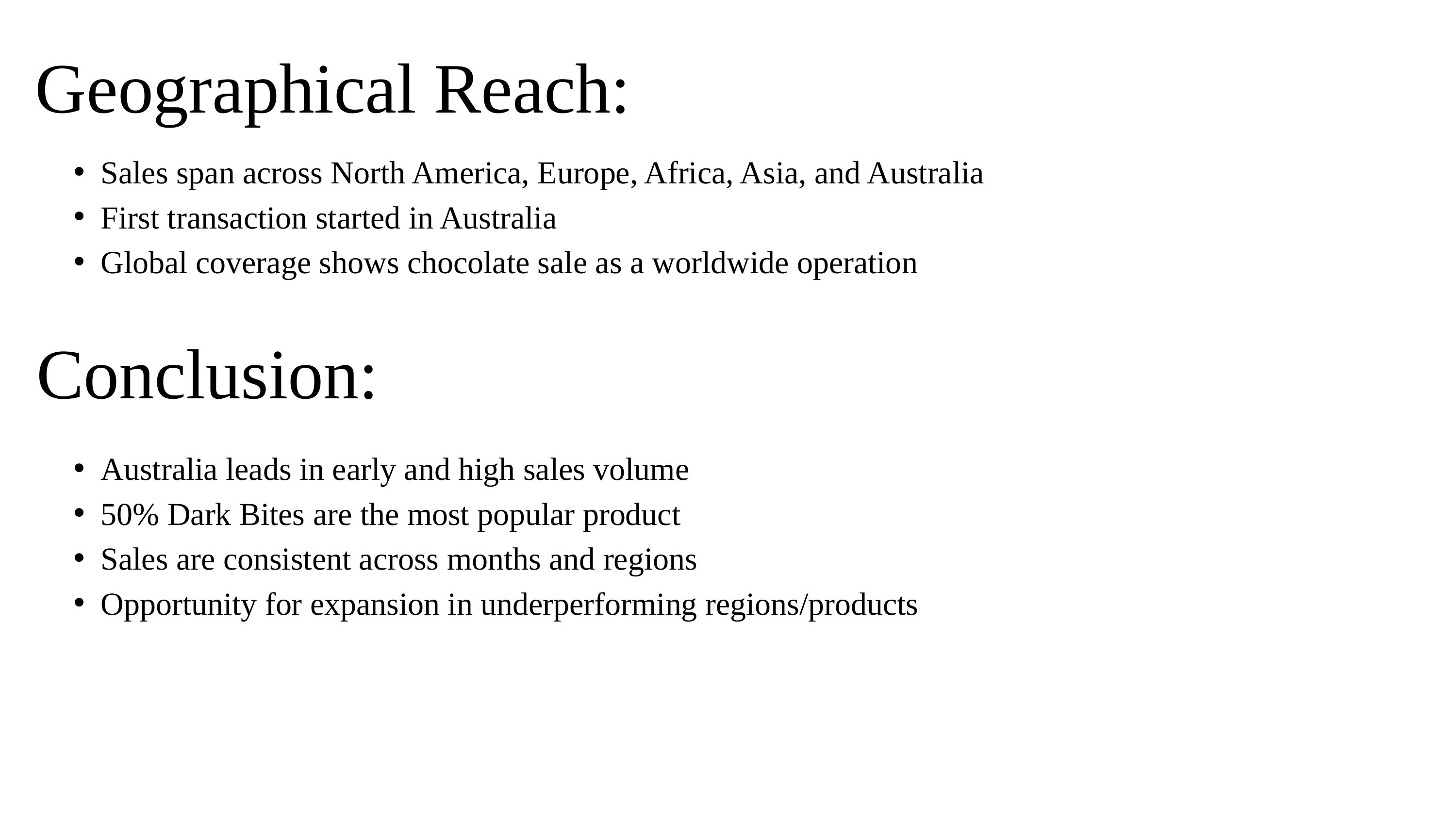

Geographical Reach:
Sales span across North America, Europe, Africa, Asia, and Australia
First transaction started in Australia
Global coverage shows chocolate sale as a worldwide operation

Conclusion:
Australia leads in early and high sales volume
50% Dark Bites are the most popular product
Sales are consistent across months and regions
Opportunity for expansion in underperforming regions/products